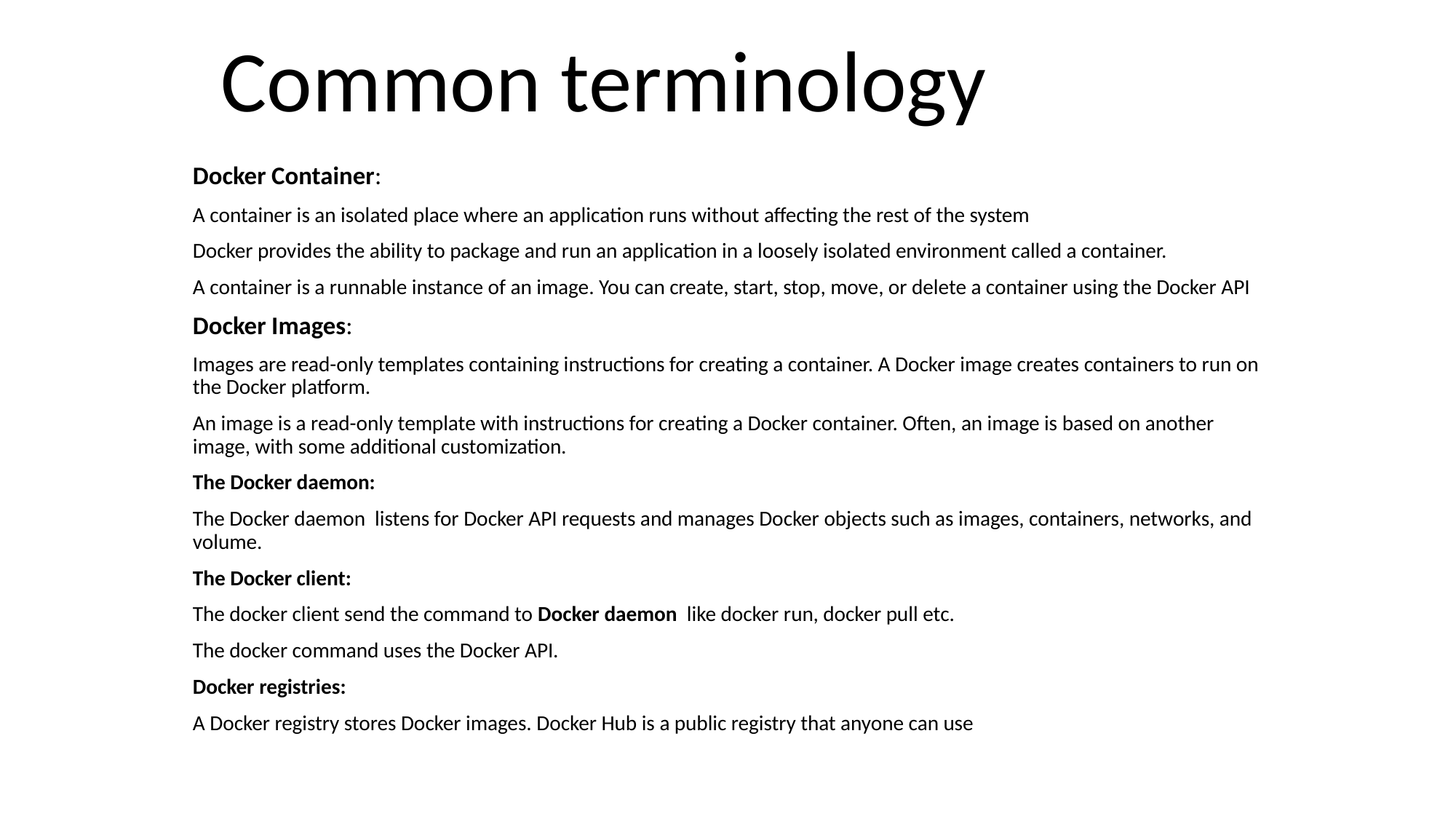

# Common terminology
Docker Container:
A container is an isolated place where an application runs without affecting the rest of the system
Docker provides the ability to package and run an application in a loosely isolated environment called a container.
A container is a runnable instance of an image. You can create, start, stop, move, or delete a container using the Docker API
Docker Images:
Images are read-only templates containing instructions for creating a container. A Docker image creates containers to run on the Docker platform.
An image is a read-only template with instructions for creating a Docker container. Often, an image is based on another image, with some additional customization.
The Docker daemon:
The Docker daemon  listens for Docker API requests and manages Docker objects such as images, containers, networks, and volume.
The Docker client:
The docker client send the command to Docker daemon  like docker run, docker pull etc.
The docker command uses the Docker API.
Docker registries:
A Docker registry stores Docker images. Docker Hub is a public registry that anyone can use